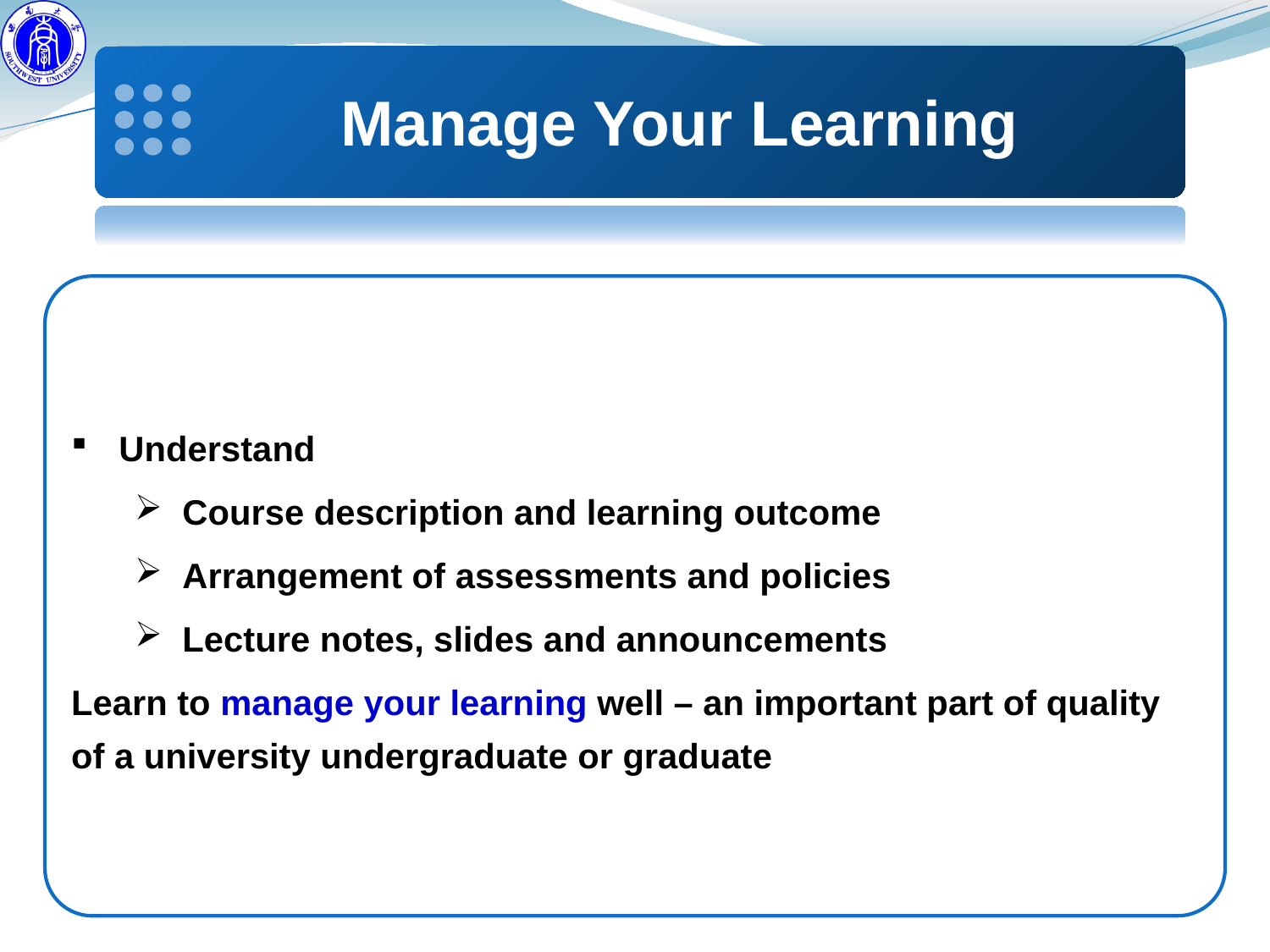

Manage Your Learning

Understand
Course description and learning outcome
Arrangement of assessments and policies
Lecture notes, slides and announcements
Learn to manage your learning well – an important part of quality of a university undergraduate or graduate